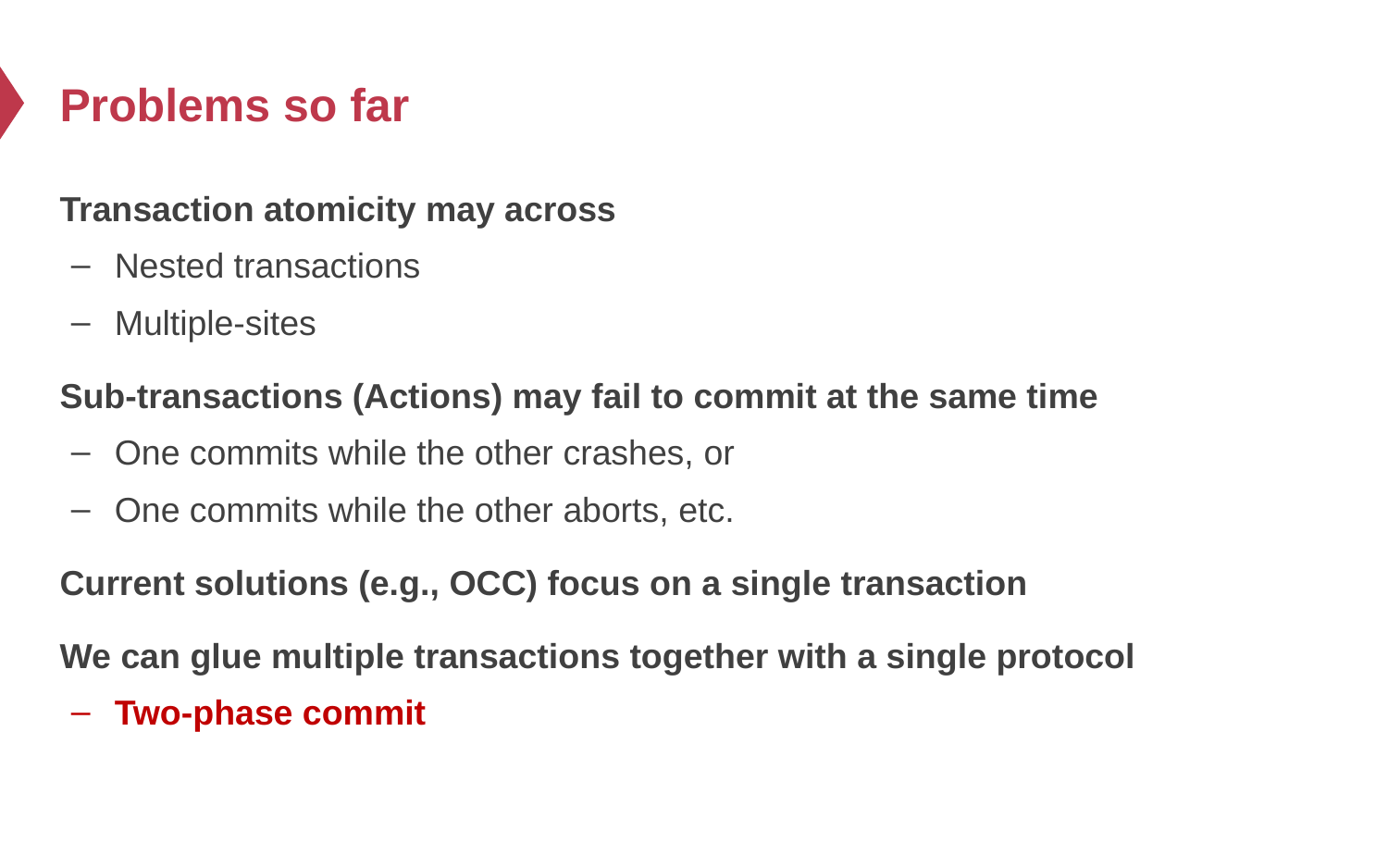

# Problems so far
Transaction atomicity may across
Nested transactions
Multiple-sites
Sub-transactions (Actions) may fail to commit at the same time
One commits while the other crashes, or
One commits while the other aborts, etc.
Current solutions (e.g., OCC) focus on a single transaction
We can glue multiple transactions together with a single protocol
Two-phase commit
40